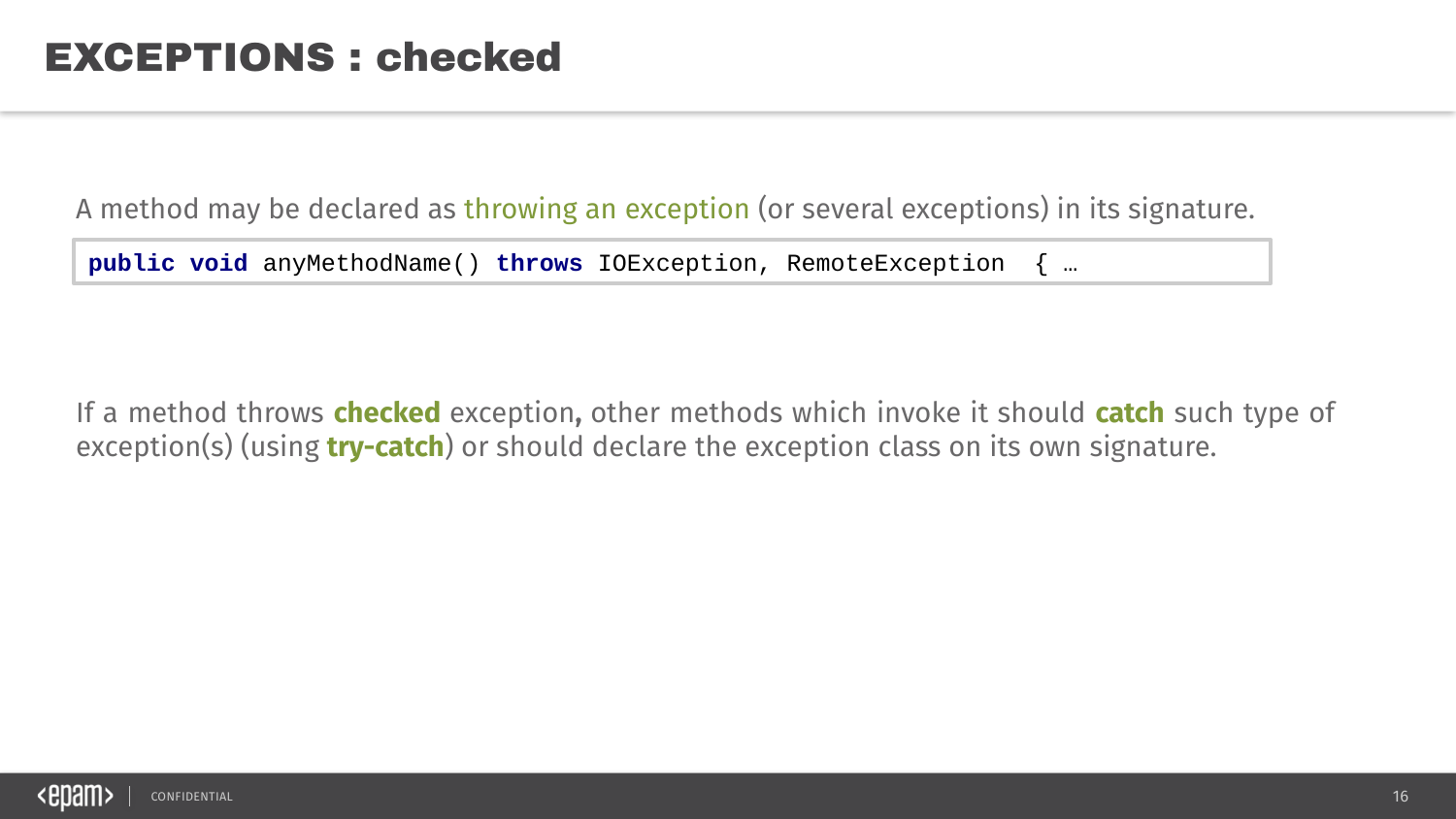

EXCEPTIONS : checked
A method may be declared as throwing an exception (or several exceptions) in its signature.

If a method throws checked exception, other methods which invoke it should catch such type of exception(s) (using try-catch) or should declare the exception class on its own signature.
public void anyMethodName() throws IOException, RemoteException  { …